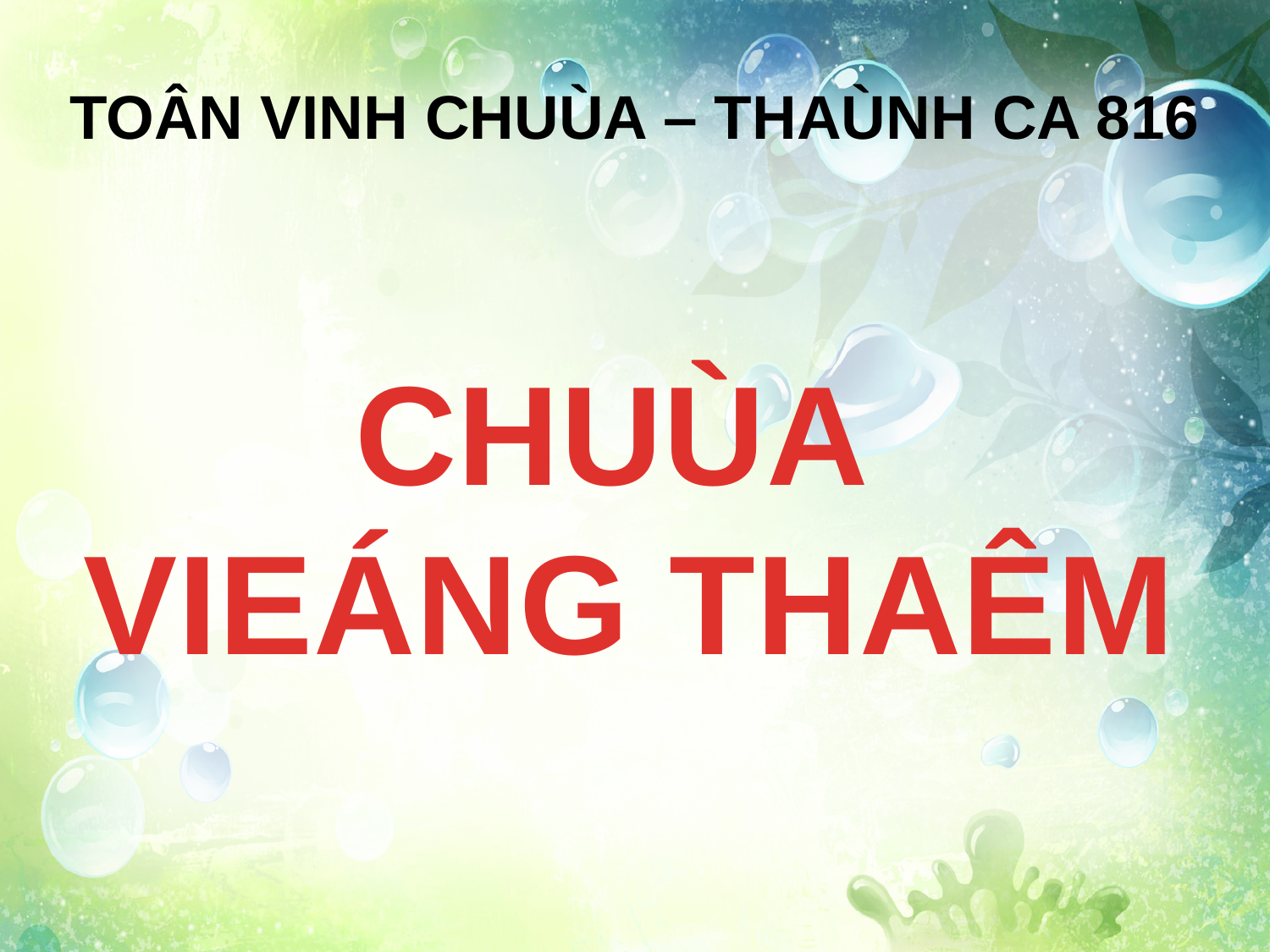

TOÂN VINH CHUÙA – THAÙNH CA 816
CHUÙA
VIEÁNG THAÊM